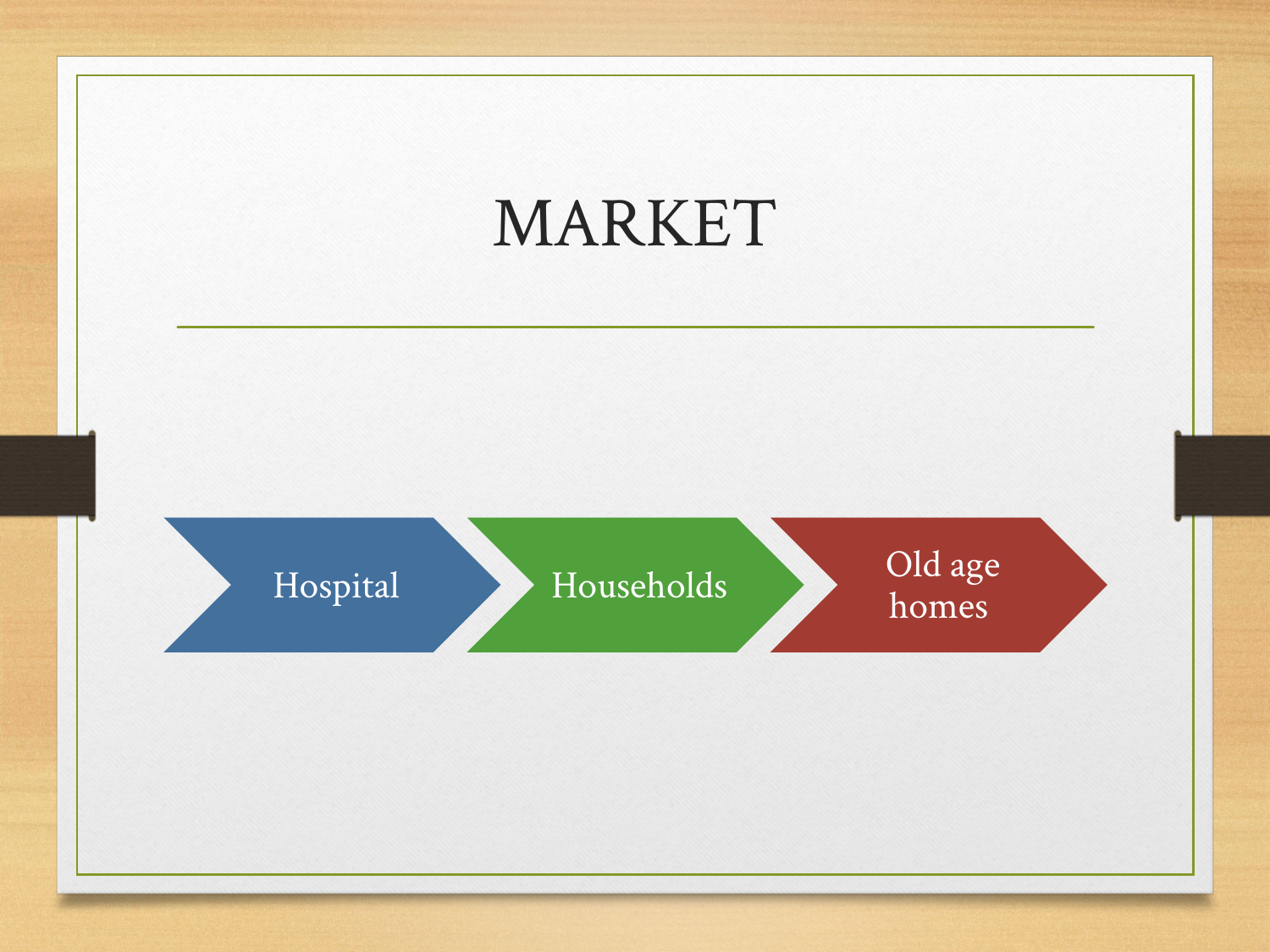

# MARKET
Hospital
Households
Old age homes